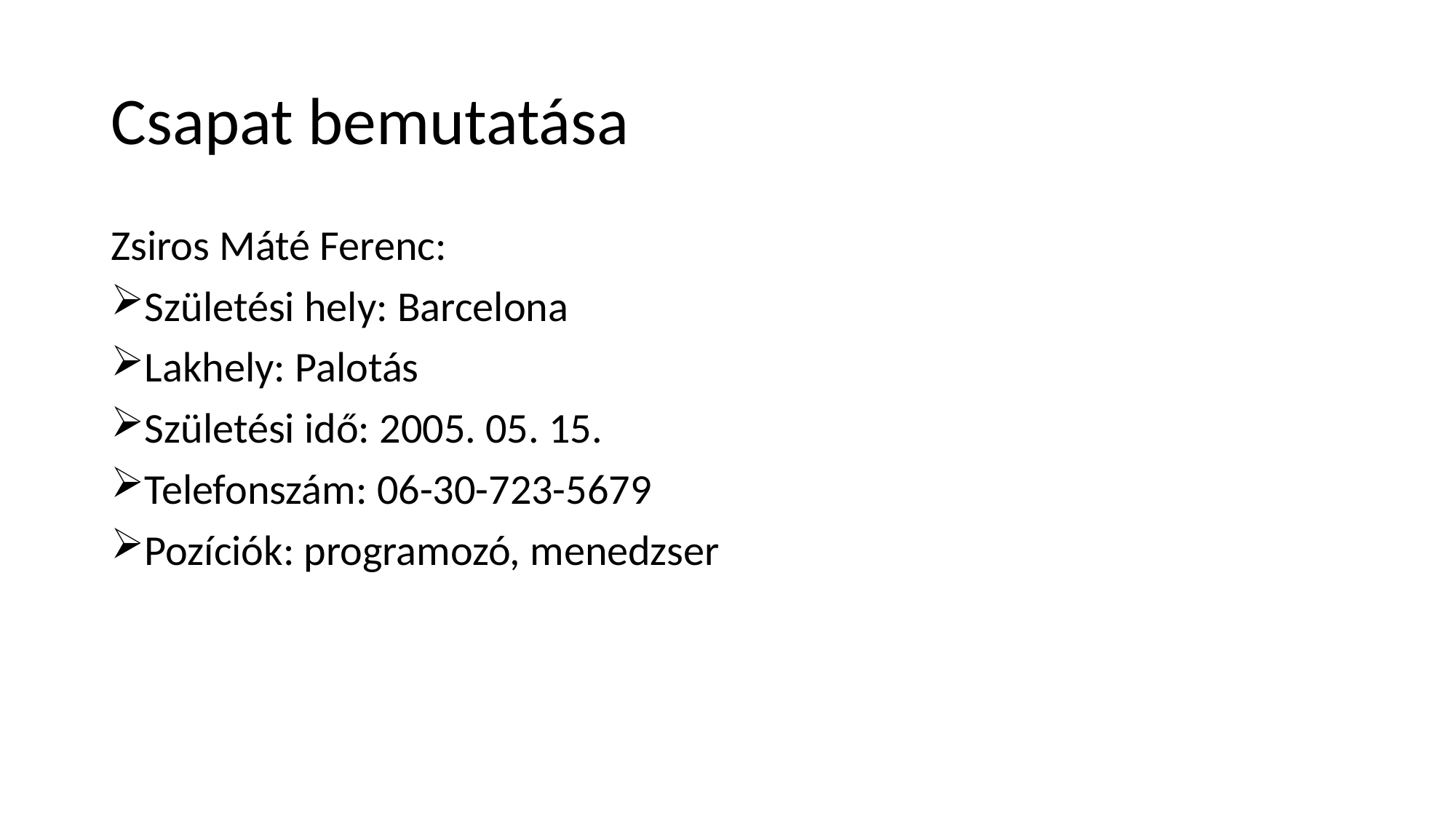

# Csapat bemutatása
Zsiros Máté Ferenc:
Születési hely: Barcelona
Lakhely: Palotás
Születési idő: 2005. 05. 15.
Telefonszám: 06-30-723-5679
Pozíciók: programozó, menedzser